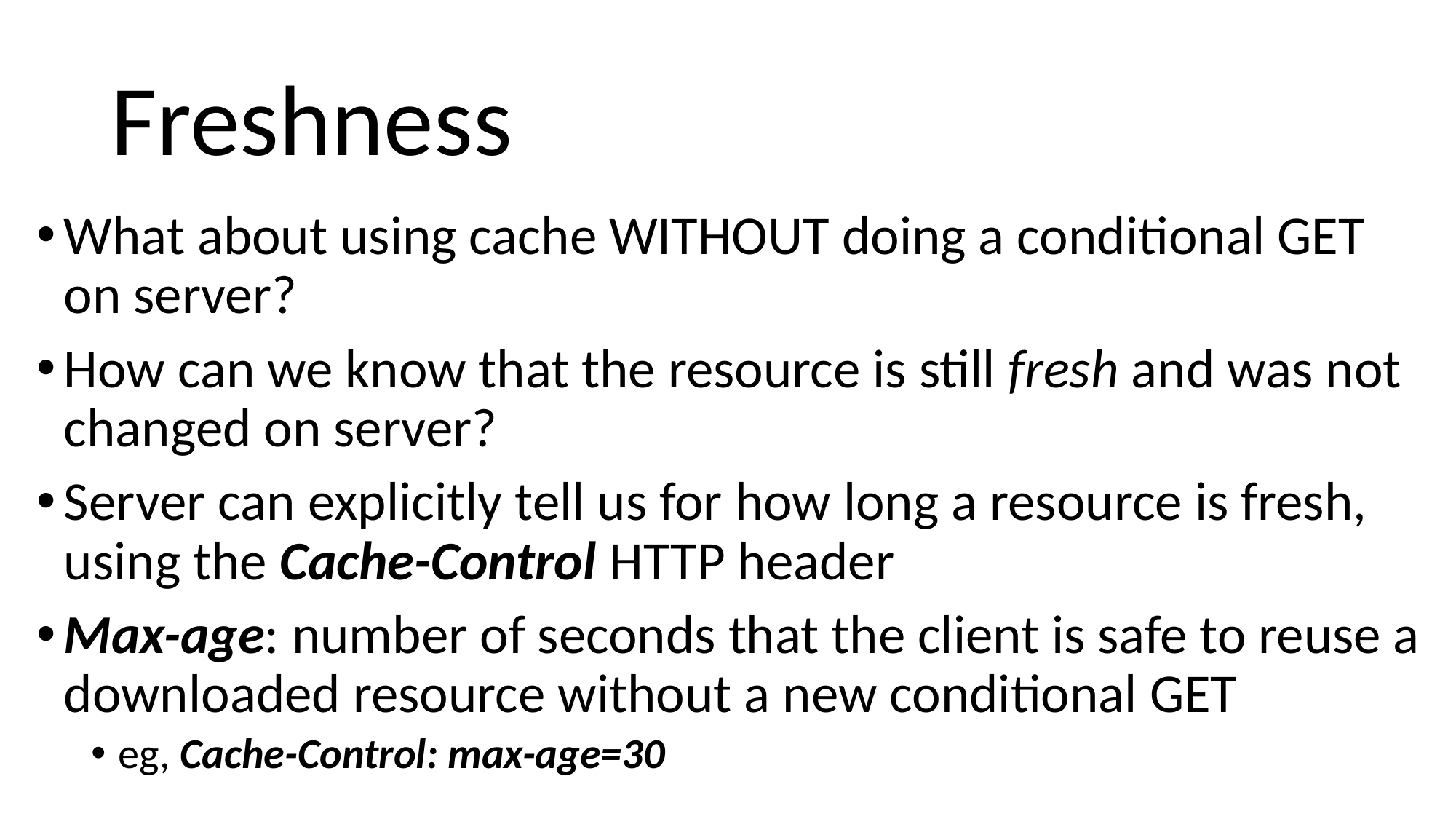

# Freshness
What about using cache WITHOUT doing a conditional GET on server?
How can we know that the resource is still fresh and was not changed on server?
Server can explicitly tell us for how long a resource is fresh, using the Cache-Control HTTP header
Max-age: number of seconds that the client is safe to reuse a downloaded resource without a new conditional GET
eg, Cache-Control: max-age=30